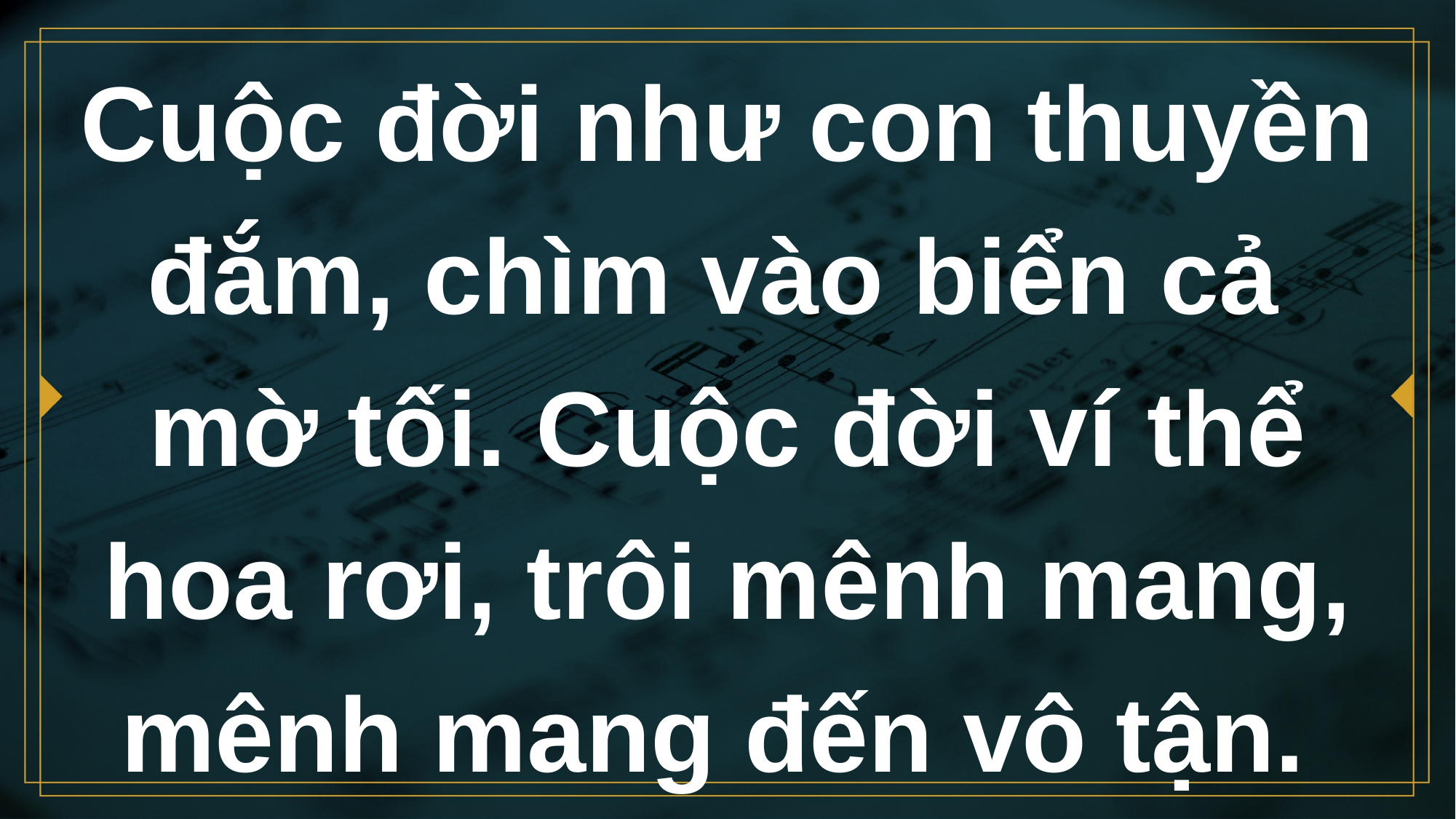

# Cuộc đời như con thuyền đắm, chìm vào biển cả mờ tối. Cuộc đời ví thể hoa rơi, trôi mênh mang, mênh mang đến vô tận.